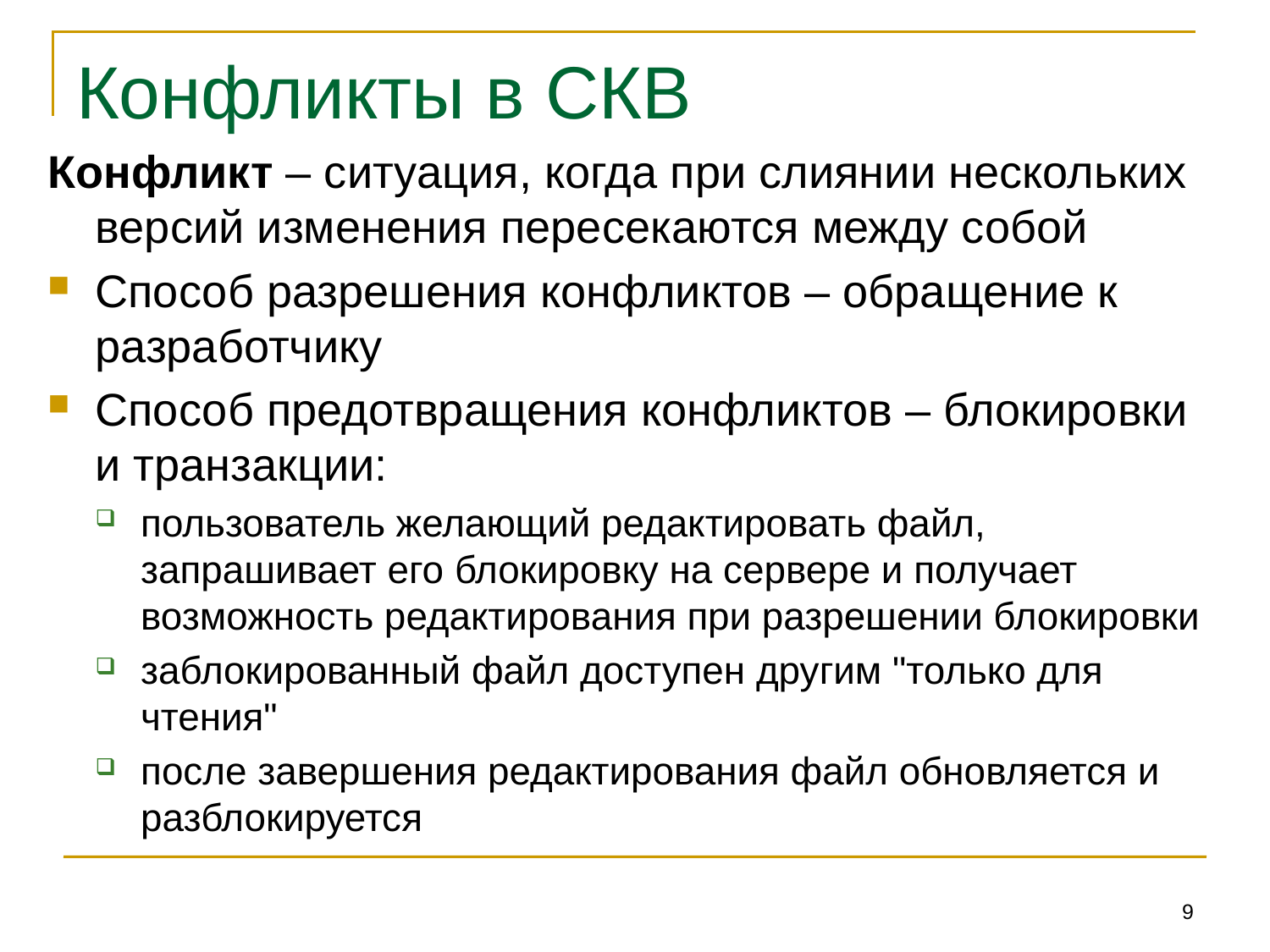

# Конфликты в СКВ
Конфликт – ситуация, когда при слиянии нескольких версий изменения пересекаются между собой
Способ разрешения конфликтов – обращение к разработчику
Способ предотвращения конфликтов – блокировки и транзакции:
пользователь желающий редактировать файл, запрашивает его блокировку на сервере и получает возможность редактирования при разрешении блокировки
заблокированный файл доступен другим "только для чтения"
после завершения редактирования файл обновляется и разблокируется

9